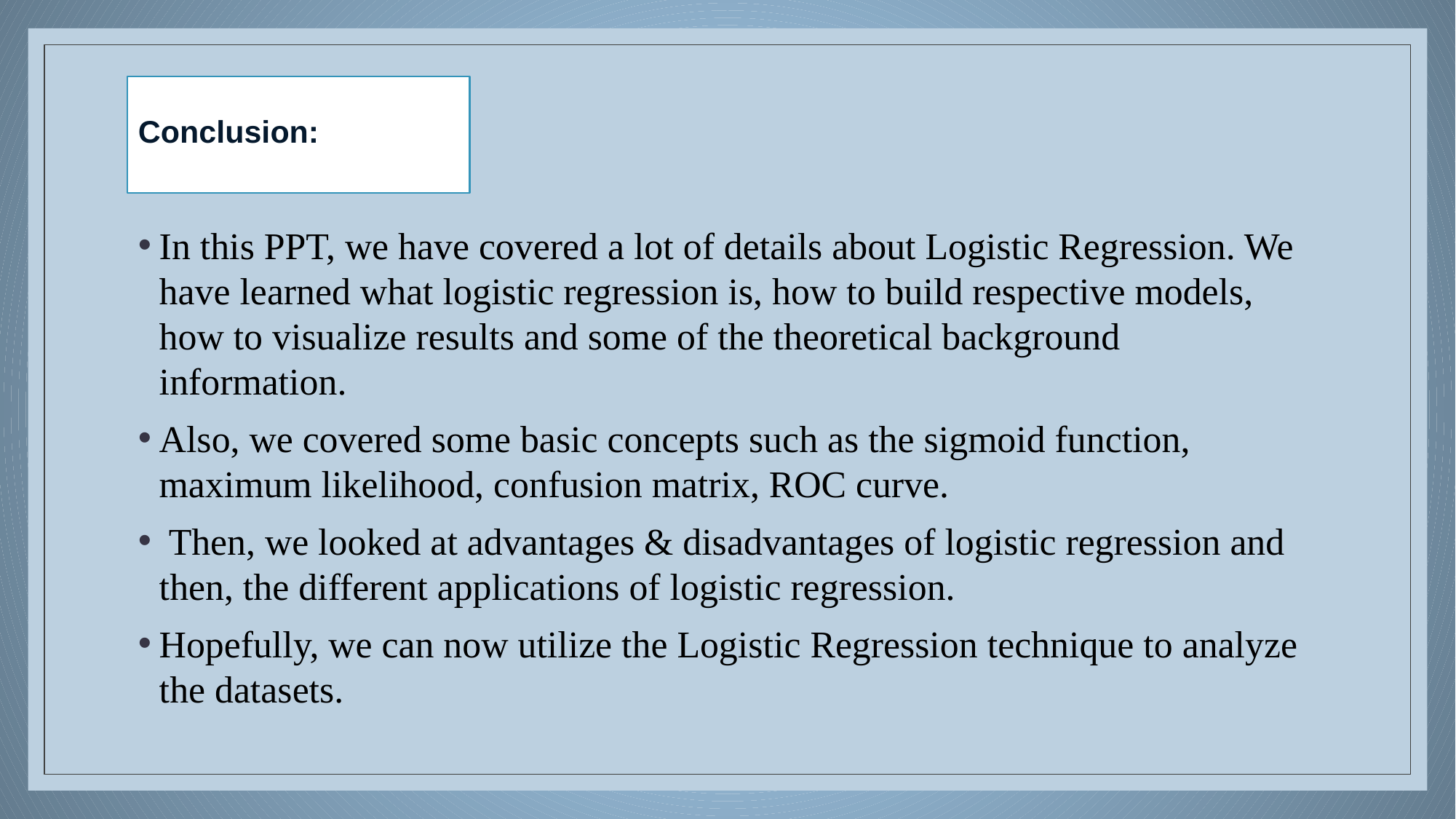

# Conclusion:
In this PPT, we have covered a lot of details about Logistic Regression. We have learned what logistic regression is, how to build respective models, how to visualize results and some of the theoretical background information.
Also, we covered some basic concepts such as the sigmoid function, maximum likelihood, confusion matrix, ROC curve.
 Then, we looked at advantages & disadvantages of logistic regression and then, the different applications of logistic regression.
Hopefully, we can now utilize the Logistic Regression technique to analyze the datasets.